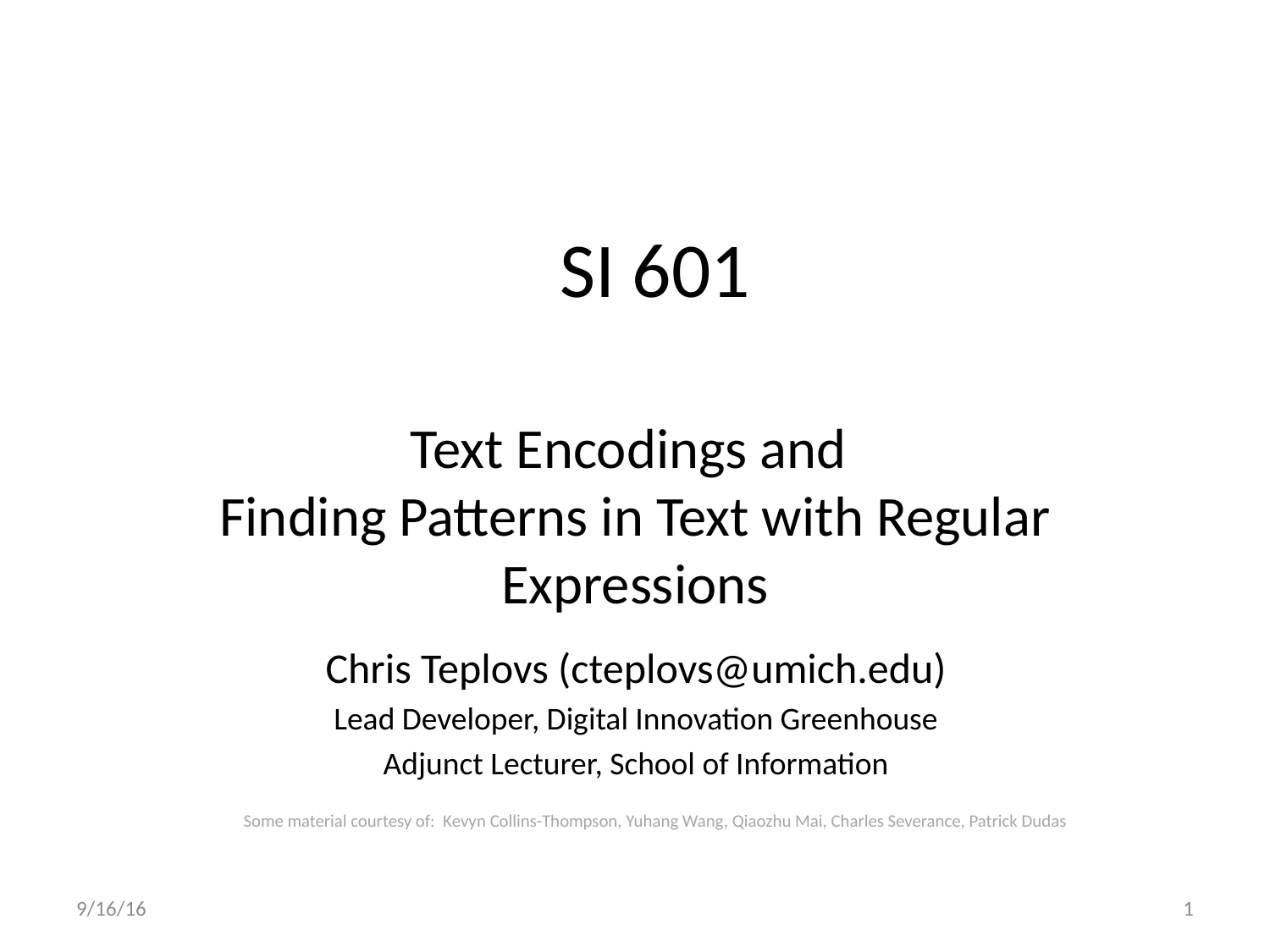

# SI 601
Text Encodings and
Finding Patterns in Text with Regular Expressions
Chris Teplovs (cteplovs@umich.edu)
Lead Developer, Digital Innovation Greenhouse
Adjunct Lecturer, School of Information

Some material courtesy of:  Kevyn Collins-Thompson, Yuhang Wang, Qiaozhu Mai, Charles Severance, Patrick Dudas
9/16/16
1